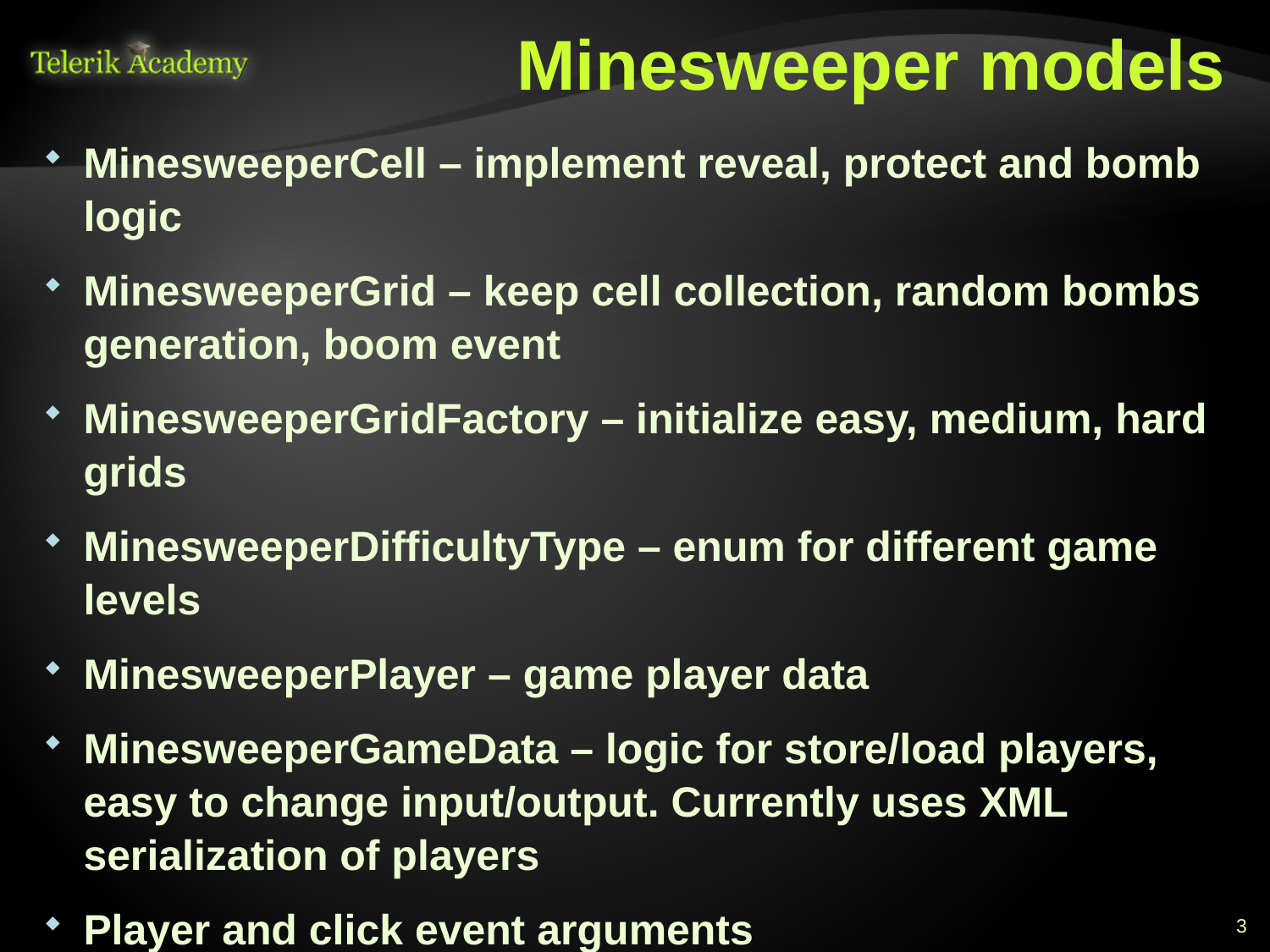

# Minesweeper models
MinesweeperCell – implement reveal, protect and bomb logic
MinesweeperGrid – keep cell collection, random bombs generation, boom event
MinesweeperGridFactory – initialize easy, medium, hard grids
MinesweeperDifficultyType – enum for different game levels
MinesweeperPlayer – game player data
MinesweeperGameData – logic for store/load players, easy to change input/output. Currently uses XML serialization of players
Player and click event arguments
Grid/cell/player exceptions
3